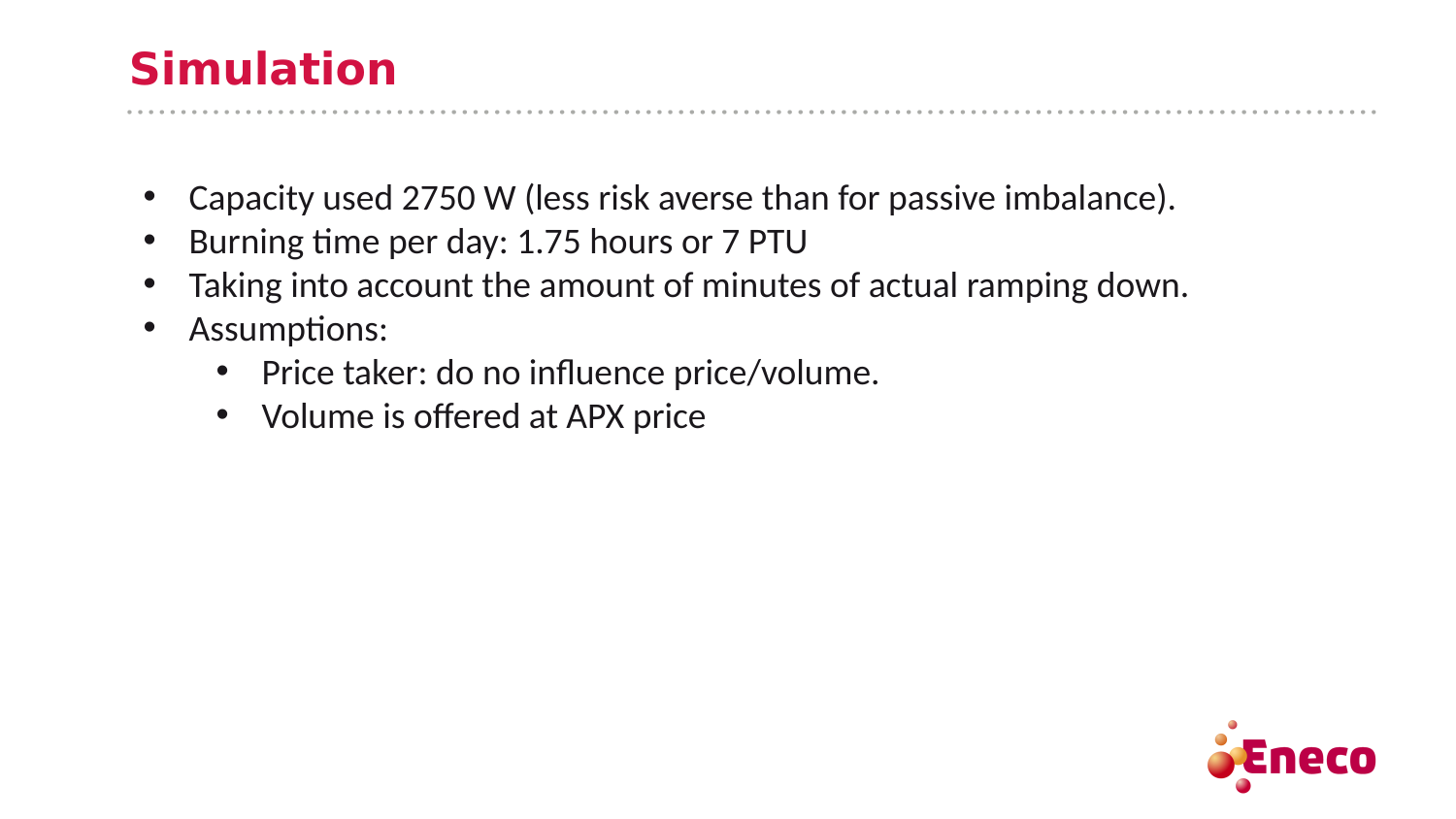

# Simulation
Capacity used 2750 W (less risk averse than for passive imbalance).
Burning time per day: 1.75 hours or 7 PTU
Taking into account the amount of minutes of actual ramping down.
Assumptions:
Price taker: do no influence price/volume.
Volume is offered at APX price